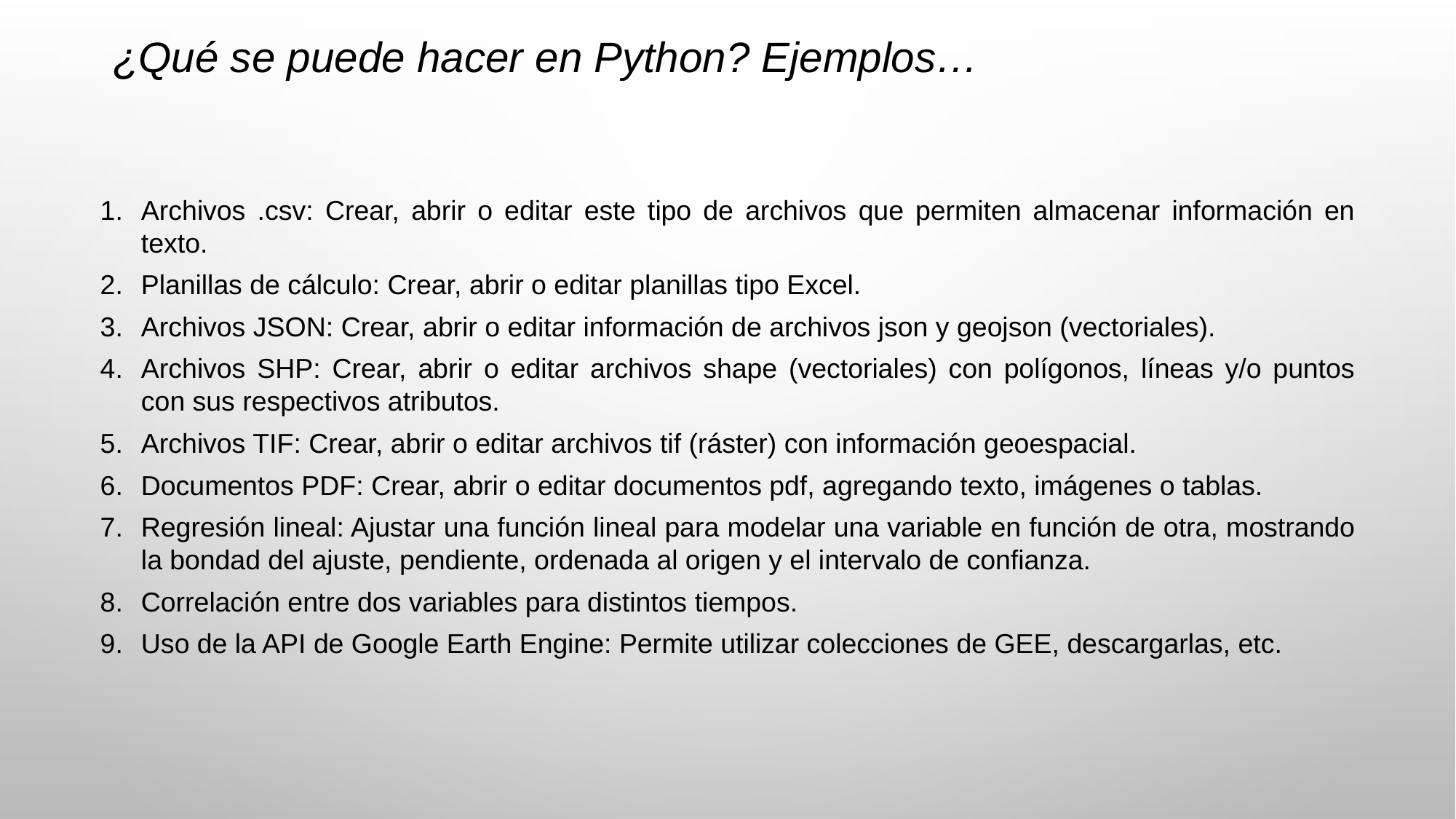

¿Qué se puede hacer en Python? Ejemplos…
Archivos .csv: Crear, abrir o editar este tipo de archivos que permiten almacenar información en texto.
Planillas de cálculo: Crear, abrir o editar planillas tipo Excel.
Archivos JSON: Crear, abrir o editar información de archivos json y geojson (vectoriales).
Archivos SHP: Crear, abrir o editar archivos shape (vectoriales) con polígonos, líneas y/o puntos con sus respectivos atributos.
Archivos TIF: Crear, abrir o editar archivos tif (ráster) con información geoespacial.
Documentos PDF: Crear, abrir o editar documentos pdf, agregando texto, imágenes o tablas.
Regresión lineal: Ajustar una función lineal para modelar una variable en función de otra, mostrando la bondad del ajuste, pendiente, ordenada al origen y el intervalo de confianza.
Correlación entre dos variables para distintos tiempos.
Uso de la API de Google Earth Engine: Permite utilizar colecciones de GEE, descargarlas, etc.